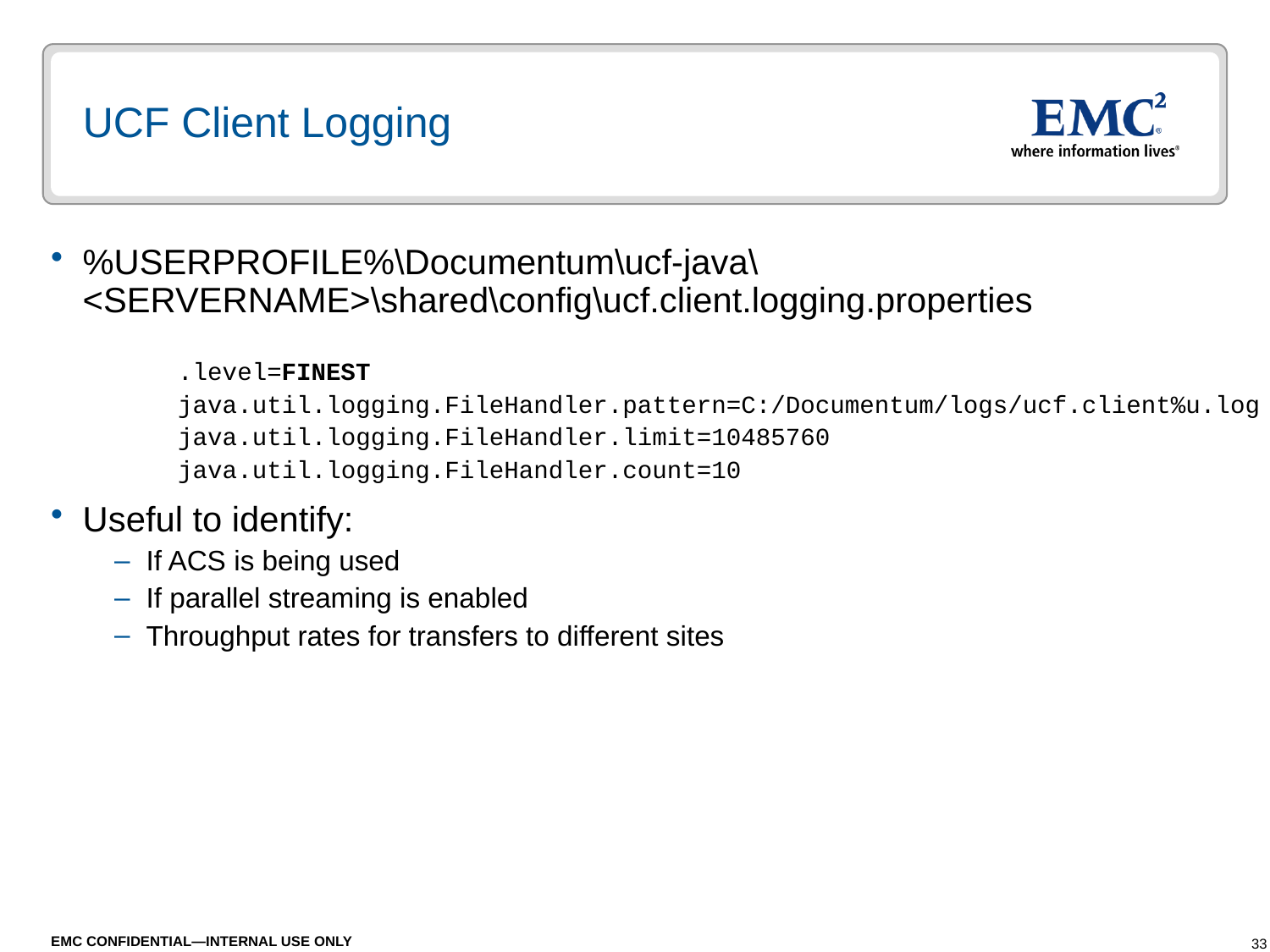

# UCF Client Logging
%USERPROFILE%\Documentum\ucf-java\
<SERVERNAME>\shared\config\ucf.client.logging.properties

.level=FINEST
java.util.logging.FileHandler.pattern=C:/Documentum/logs/ucf.client%u.log
java.util.logging.FileHandler.limit=10485760
java.util.logging.FileHandler.count=10
Useful to identify:
If ACS is being used
If parallel streaming is enabled
Throughput rates for transfers to different sites